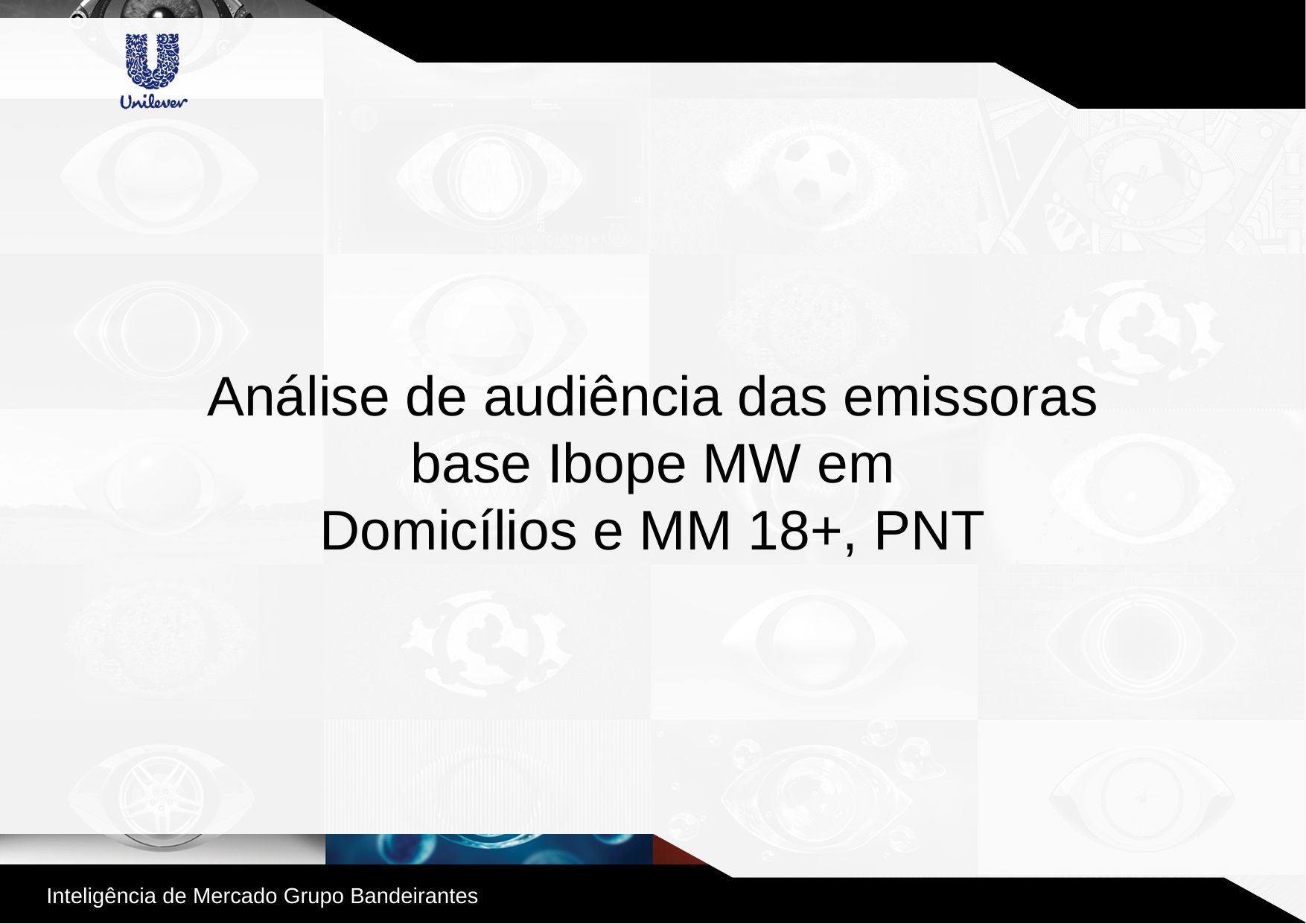

Análise de audiência das emissoras base Ibope MW em
Domicílios e MM 18+, PNT